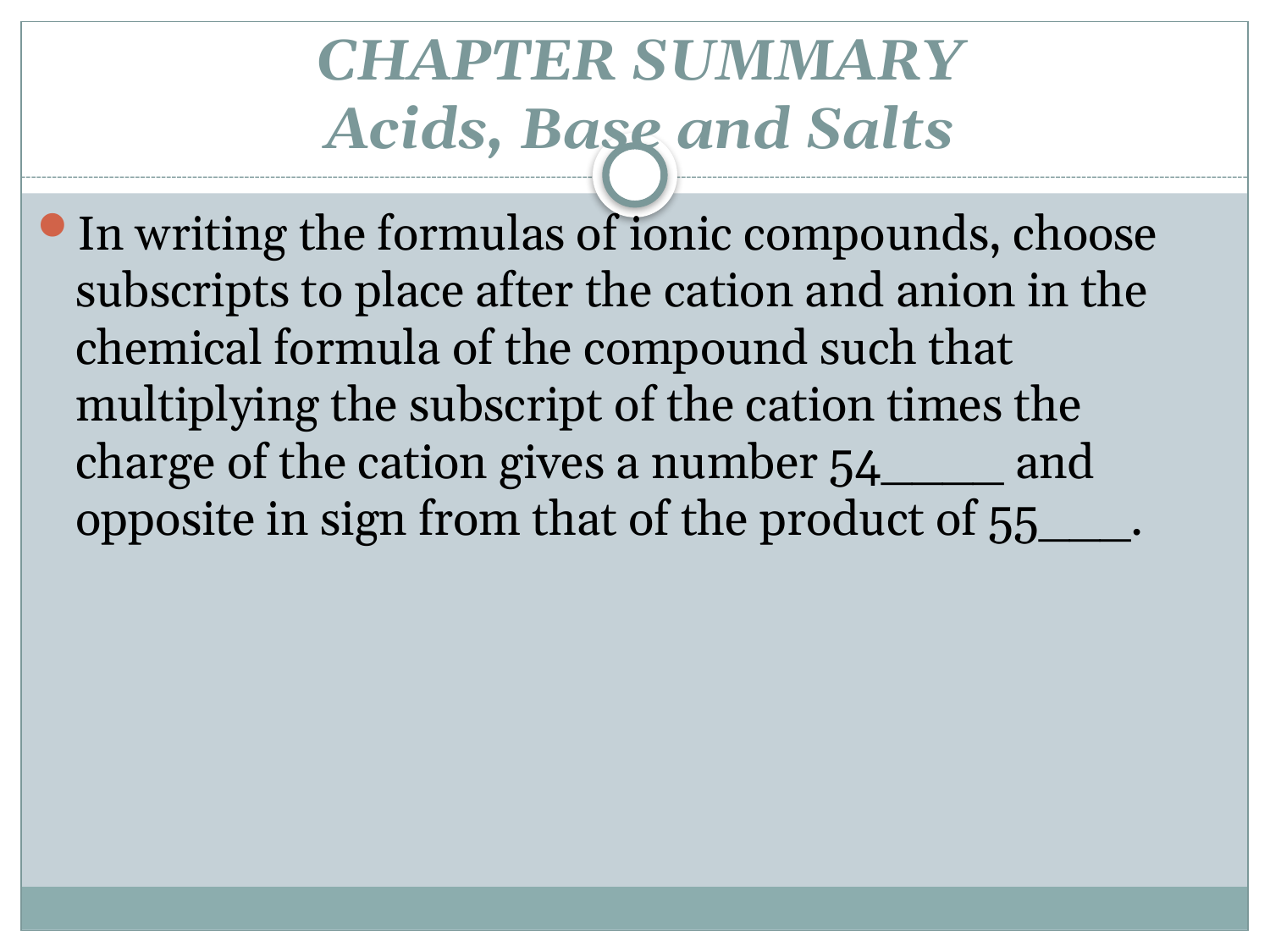

# CHAPTER SUMMARY Acids, Base and Salts
In writing the formulas of ionic compounds, choose subscripts to place after the cation and anion in the chemical formula of the compound such that multiplying the subscript of the cation times the charge of the cation gives a number 54____ and opposite in sign from that of the product of 55___.